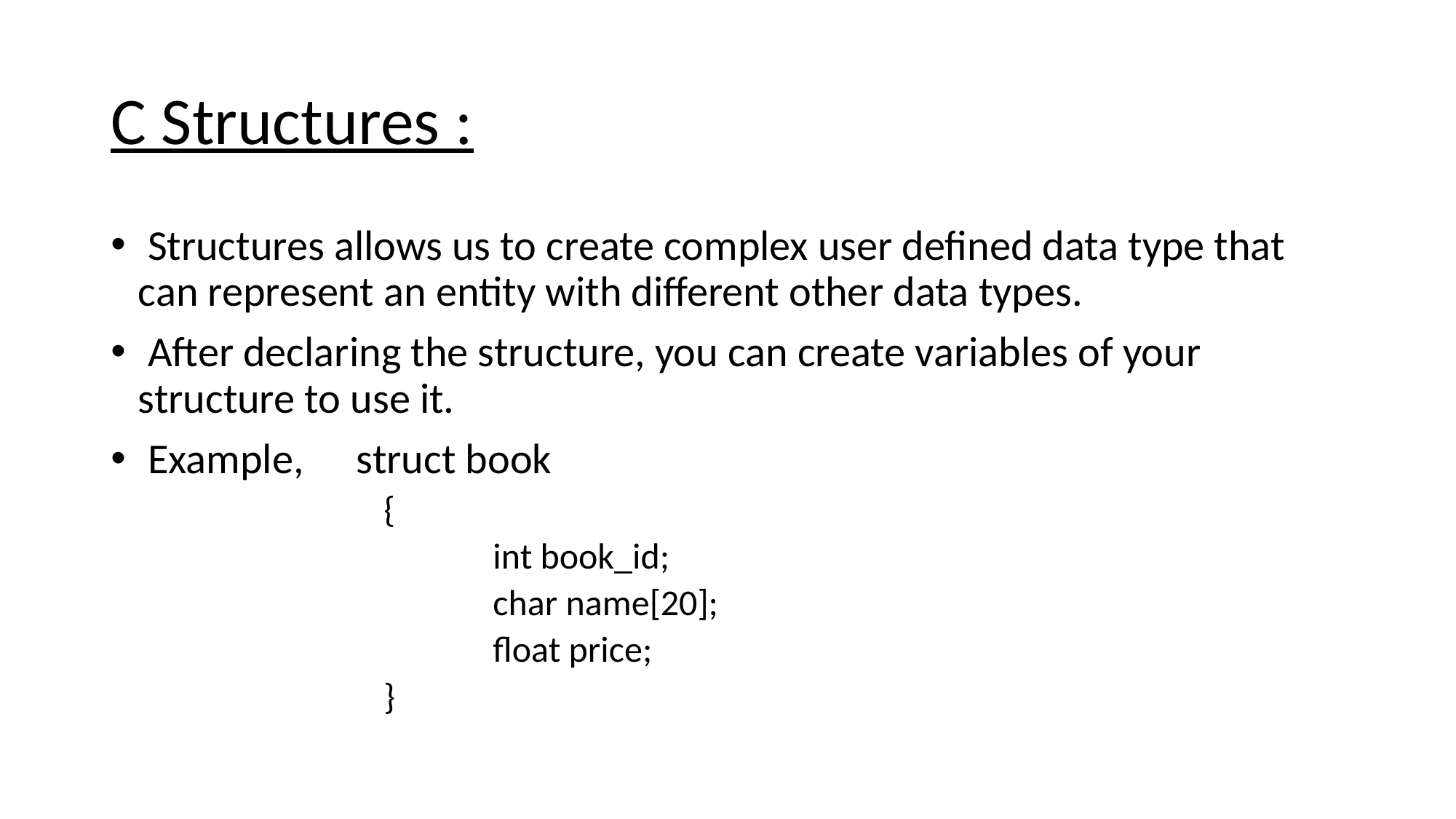

# C Structures :
 Structures allows us to create complex user defined data type that can represent an entity with different other data types.
 After declaring the structure, you can create variables of your structure to use it.
 Example, 	struct book
		{
			int book_id;
			char name[20];
			float price;
		}